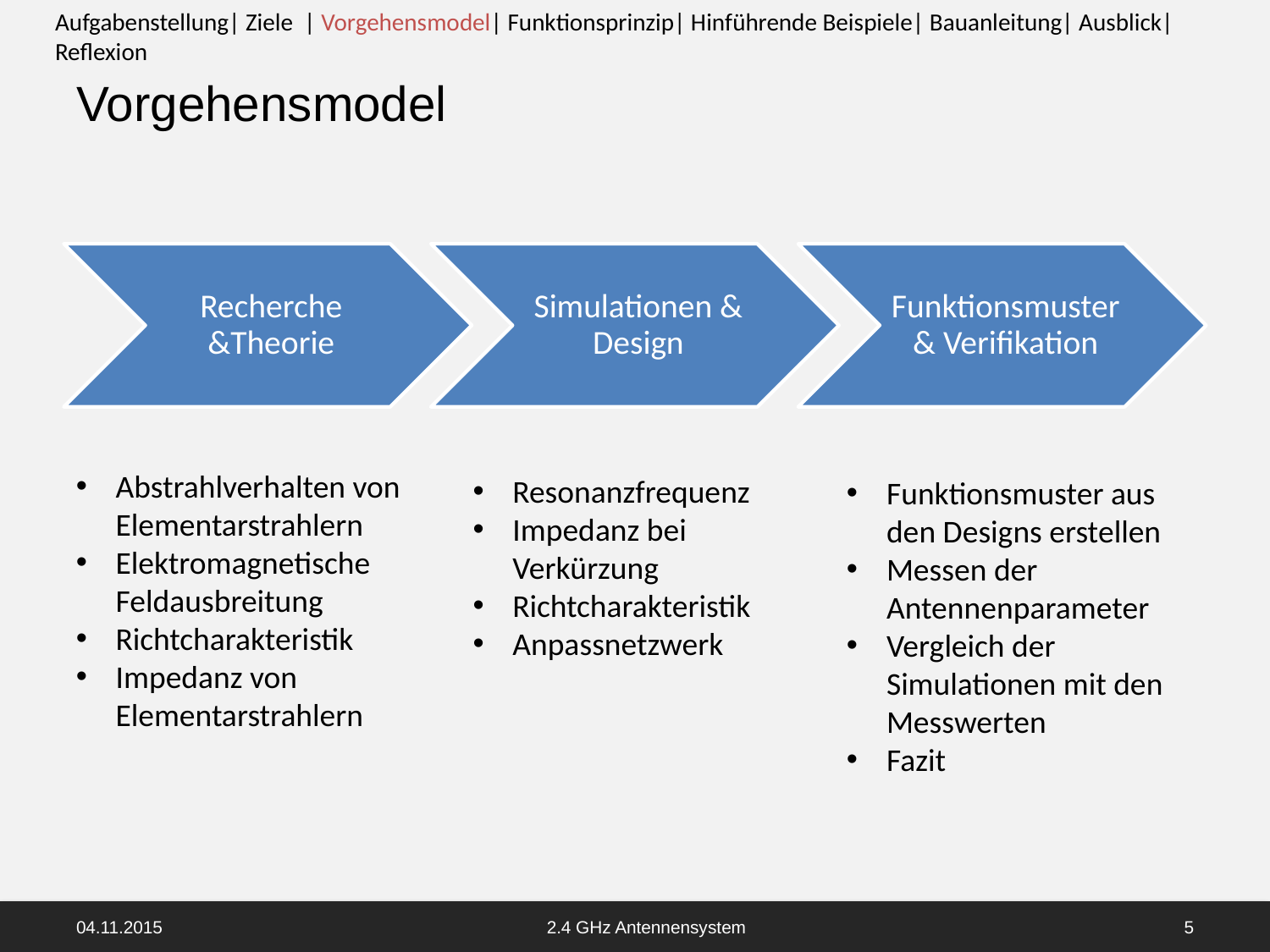

Aufgabenstellung| Ziele  | Vorgehensmodel| Funktionsprinzip| Hinführende Beispiele| Bauanleitung| Ausblick| Reflexion
# Vorgehensmodel
Recherche &Theorie
Simulationen & Design
Funktionsmuster & Verifikation
Abstrahlverhalten von Elementarstrahlern
Elektromagnetische Feldausbreitung
Richtcharakteristik
Impedanz von Elementarstrahlern
Resonanzfrequenz
Impedanz bei Verkürzung
Richtcharakteristik
Anpassnetzwerk

Funktionsmuster aus den Designs erstellen
Messen der Antennenparameter
Vergleich der Simulationen mit den Messwerten
Fazit
04.11.2015
2.4 GHz Antennensystem
5